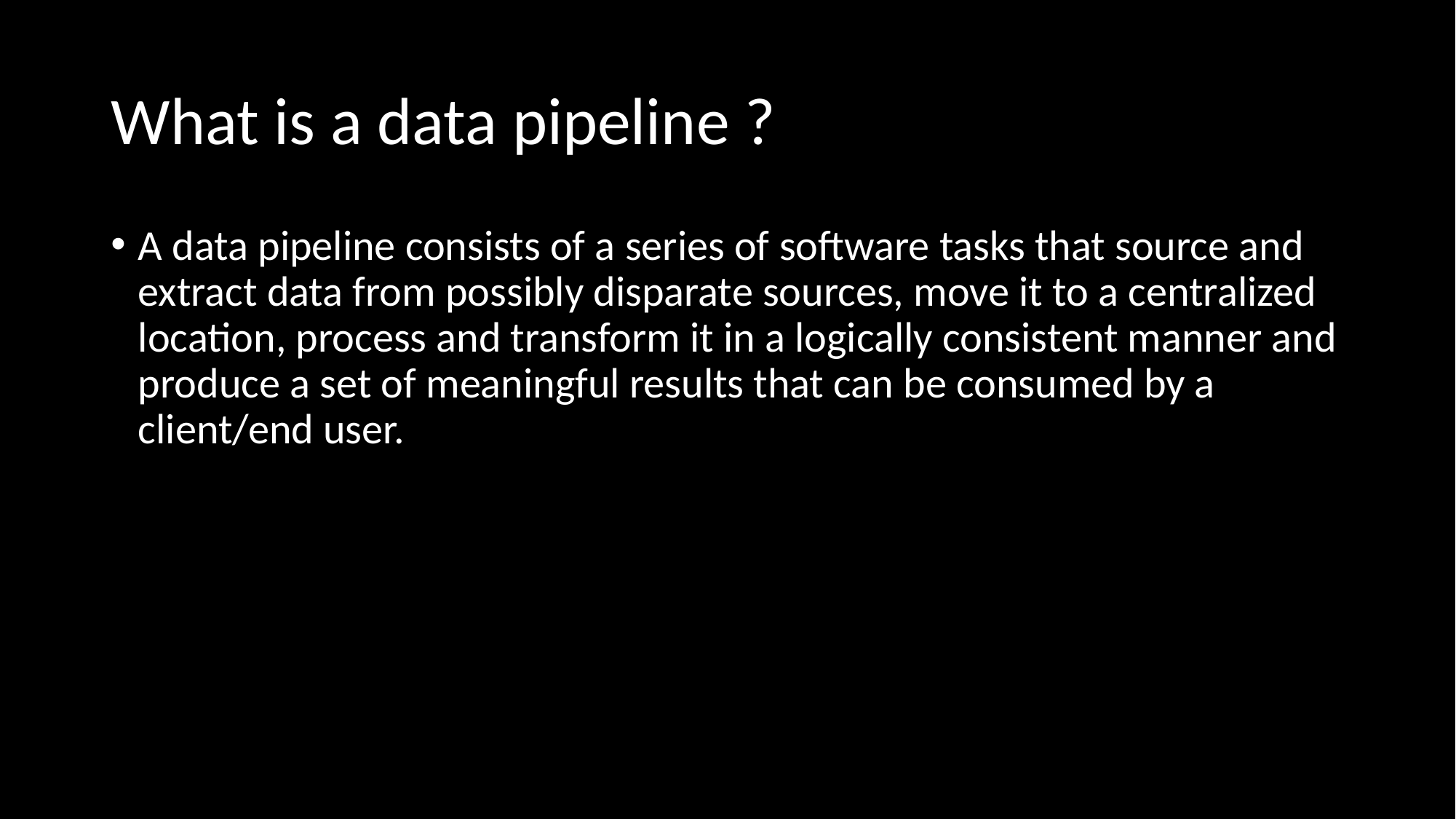

# What is a data pipeline ?
A data pipeline consists of a series of software tasks that source and extract data from possibly disparate sources, move it to a centralized location, process and transform it in a logically consistent manner and produce a set of meaningful results that can be consumed by a client/end user.